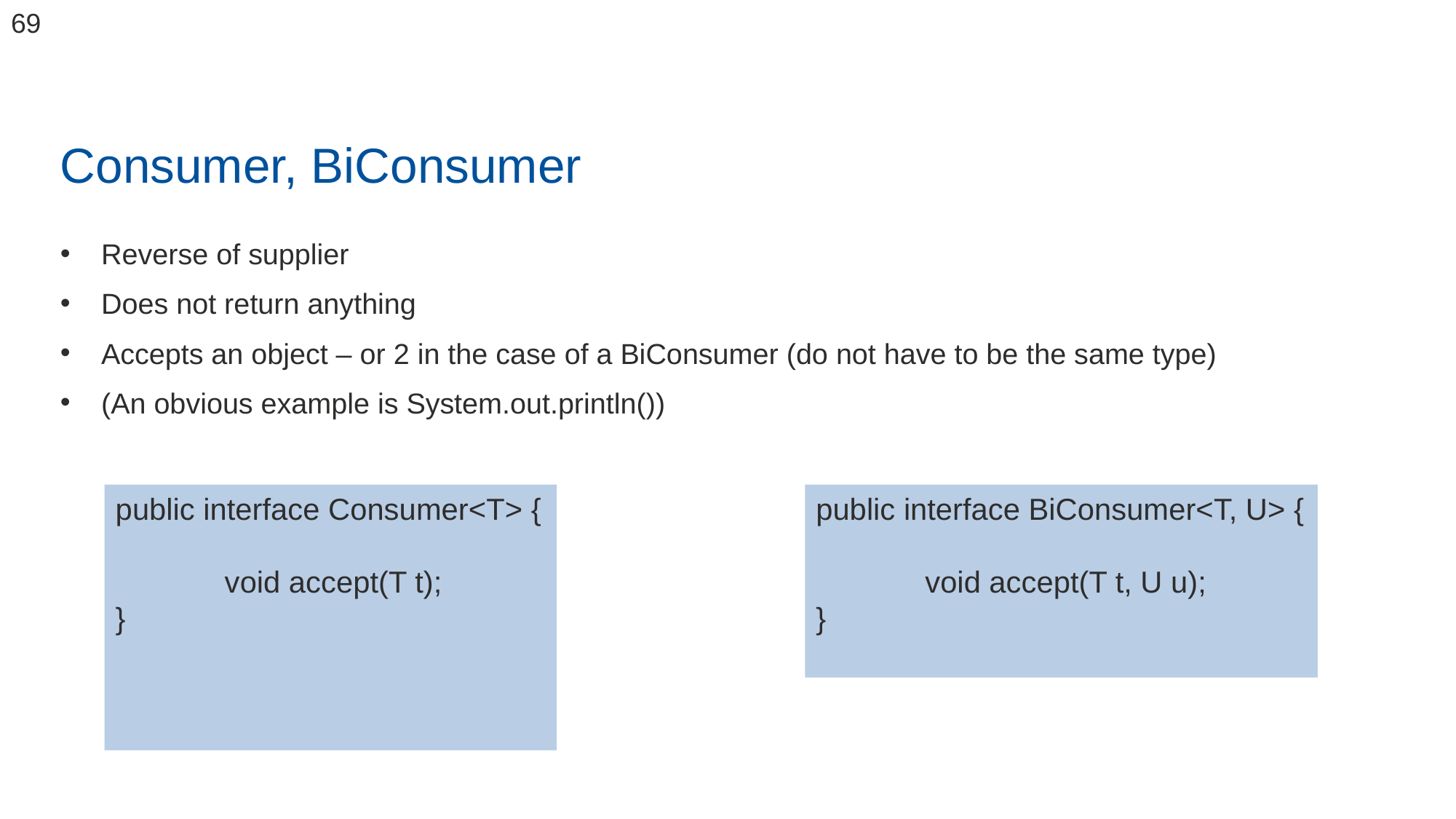

69
# Consumer, BiConsumer
Reverse of supplier
Does not return anything
Accepts an object – or 2 in the case of a BiConsumer (do not have to be the same type)
(An obvious example is System.out.println())

public interface Consumer<T> {

	void accept(T t);
}

public interface BiConsumer<T, U> {

	void accept(T t, U u);
}